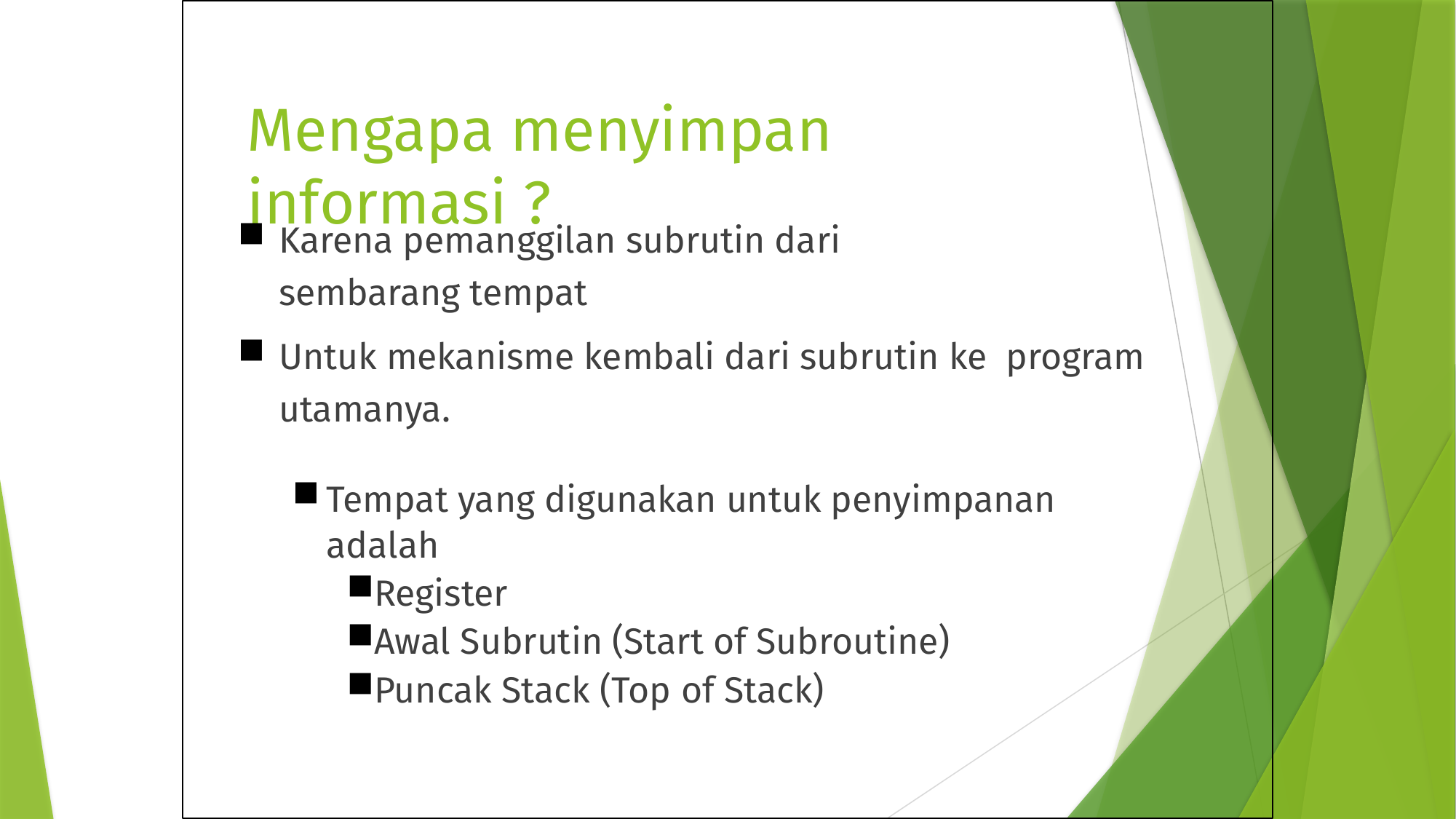

# Mengapa menyimpan informasi ?
Karena pemanggilan subrutin dari  sembarang tempat
Untuk mekanisme kembali dari subrutin ke  program utamanya.

Tempat yang digunakan untuk penyimpanan  adalah
Register
Awal Subrutin (Start of Subroutine)
Puncak Stack (Top of Stack)